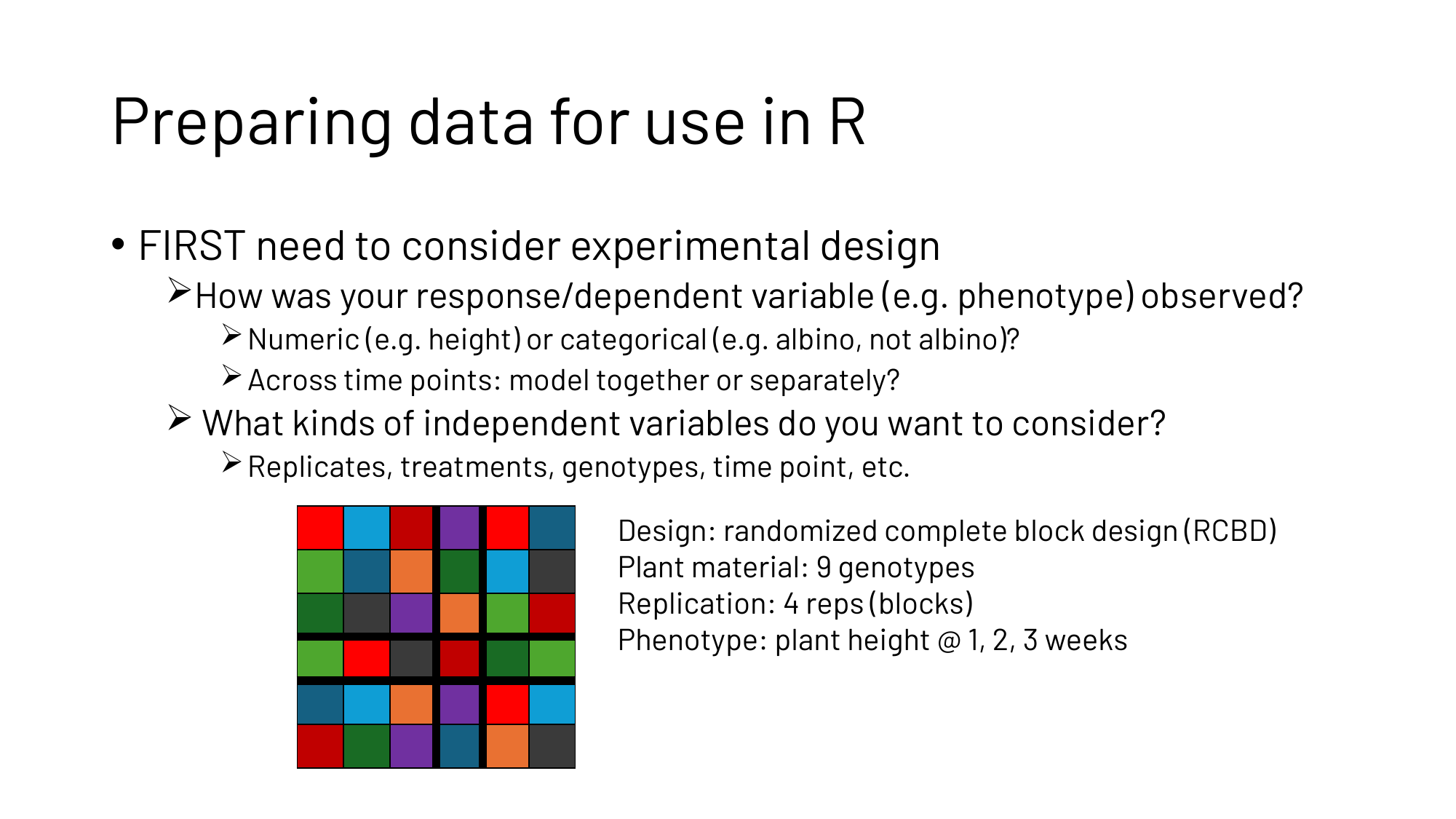

# Preparing data for use in R
FIRST need to consider experimental design
How was your response/dependent variable (e.g. phenotype) observed?
Numeric (e.g. height) or categorical (e.g. albino, not albino)?
Across time points: model together or separately?
 What kinds of independent variables do you want to consider?
Replicates, treatments, genotypes, time point, etc.
|  |  |  |  |  |  |
| --- | --- | --- | --- | --- | --- |
|  |  |  |  |  |  |
|  |  |  |  |  |  |
|  |  |  |  |  |  |
|  |  |  |  |  |  |
|  |  |  |  |  |  |
Design: randomized complete block design (RCBD)
Plant material: 9 genotypes
Replication: 4 reps (blocks)
Phenotype: plant height @ 1, 2, 3 weeks